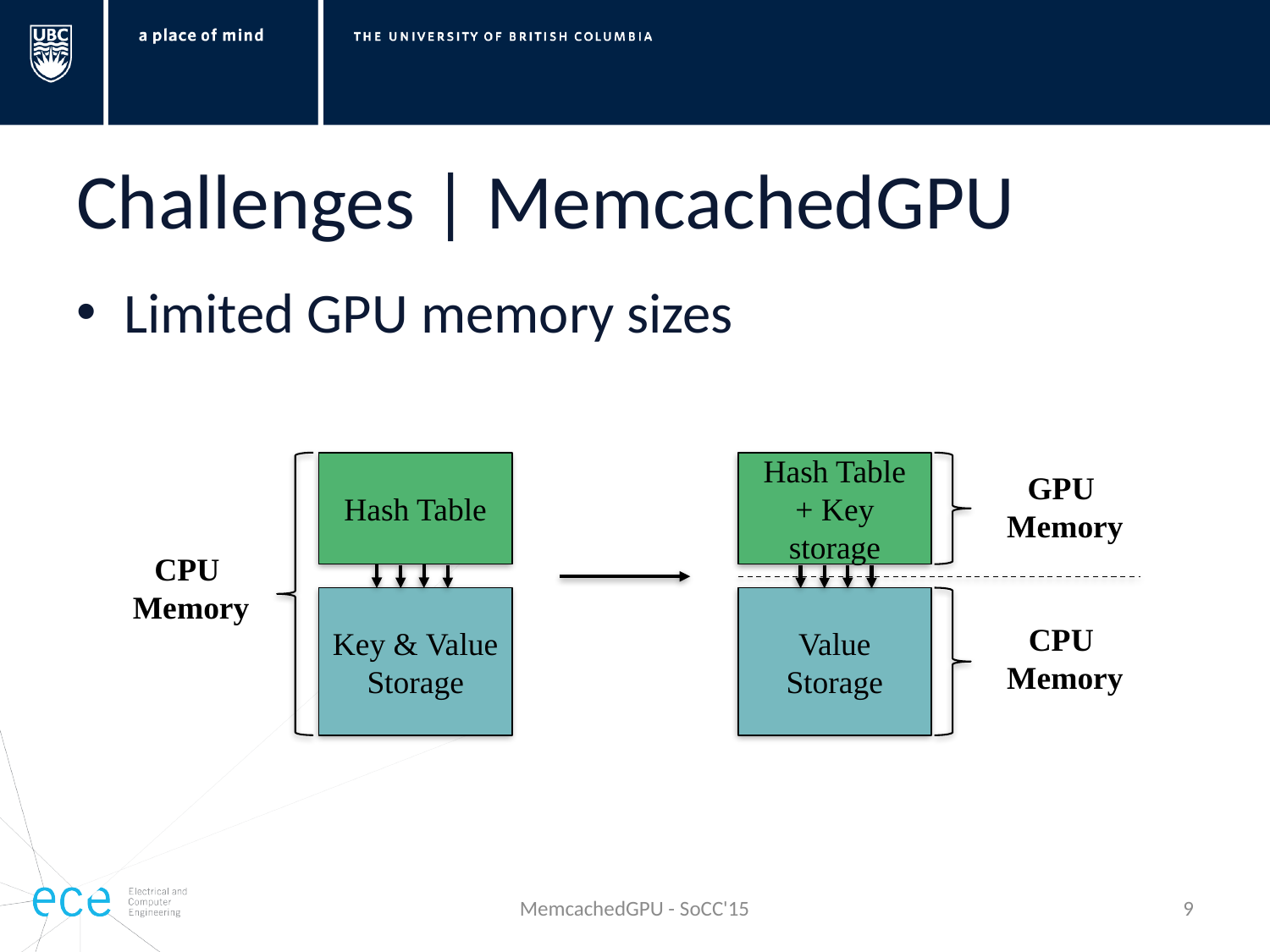

# Challenges | MemcachedGPU
Limited GPU memory sizes

Hash Table
Hash Table + Key storage

GPU
Memory
CPU
Memory
Key & Value Storage

Value Storage
CPU
Memory
MemcachedGPU - SoCC'15
9